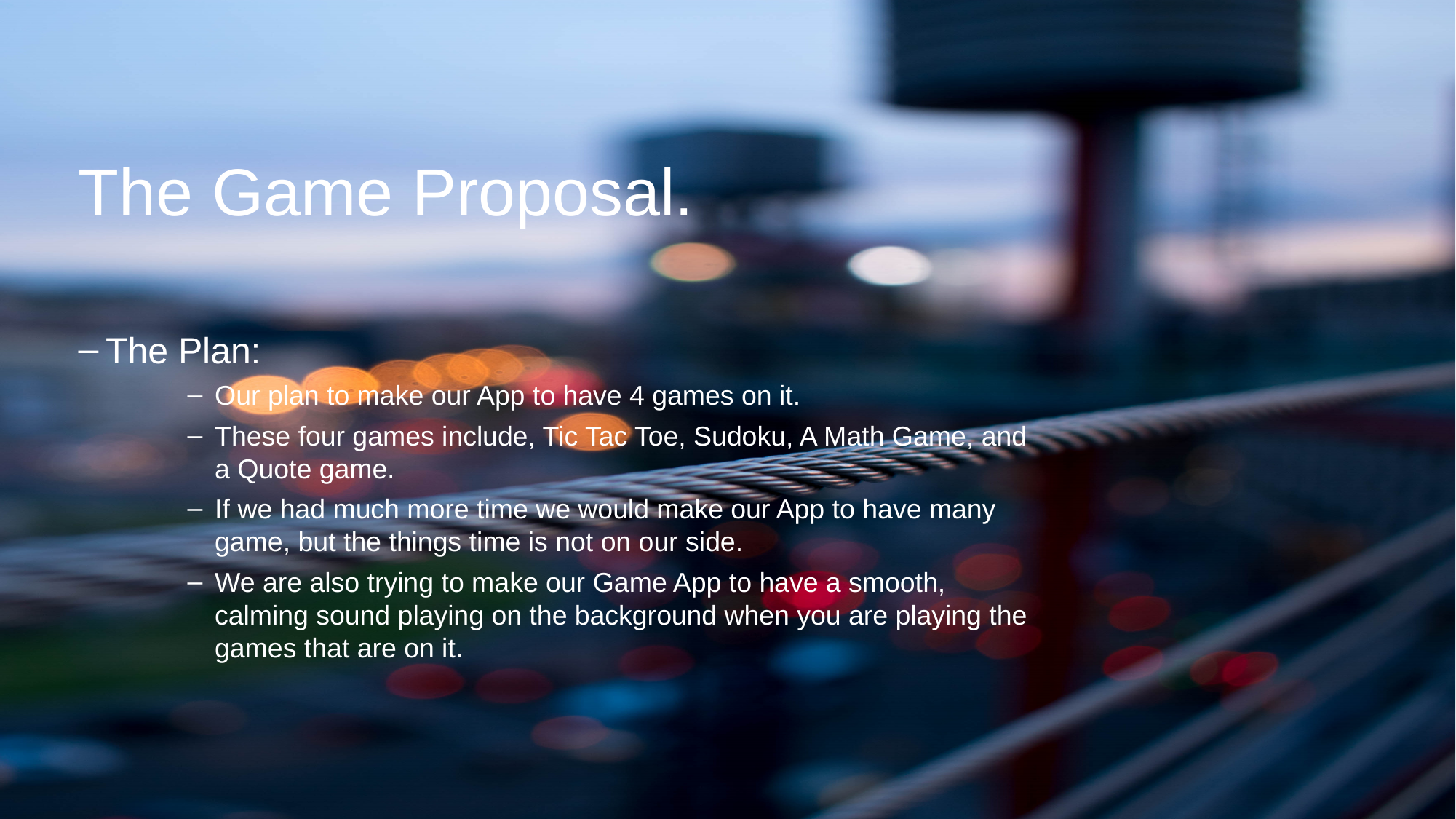

# The Game Proposal.
The Plan:
Our plan to make our App to have 4 games on it.
These four games include, Tic Tac Toe, Sudoku, A Math Game, and  a Quote game.
If we had much more time we would make our App to have many game, but the things time is not on our side.
We are also trying to make our Game App to have a smooth, calming sound playing on the background when you are playing the games that are on it.